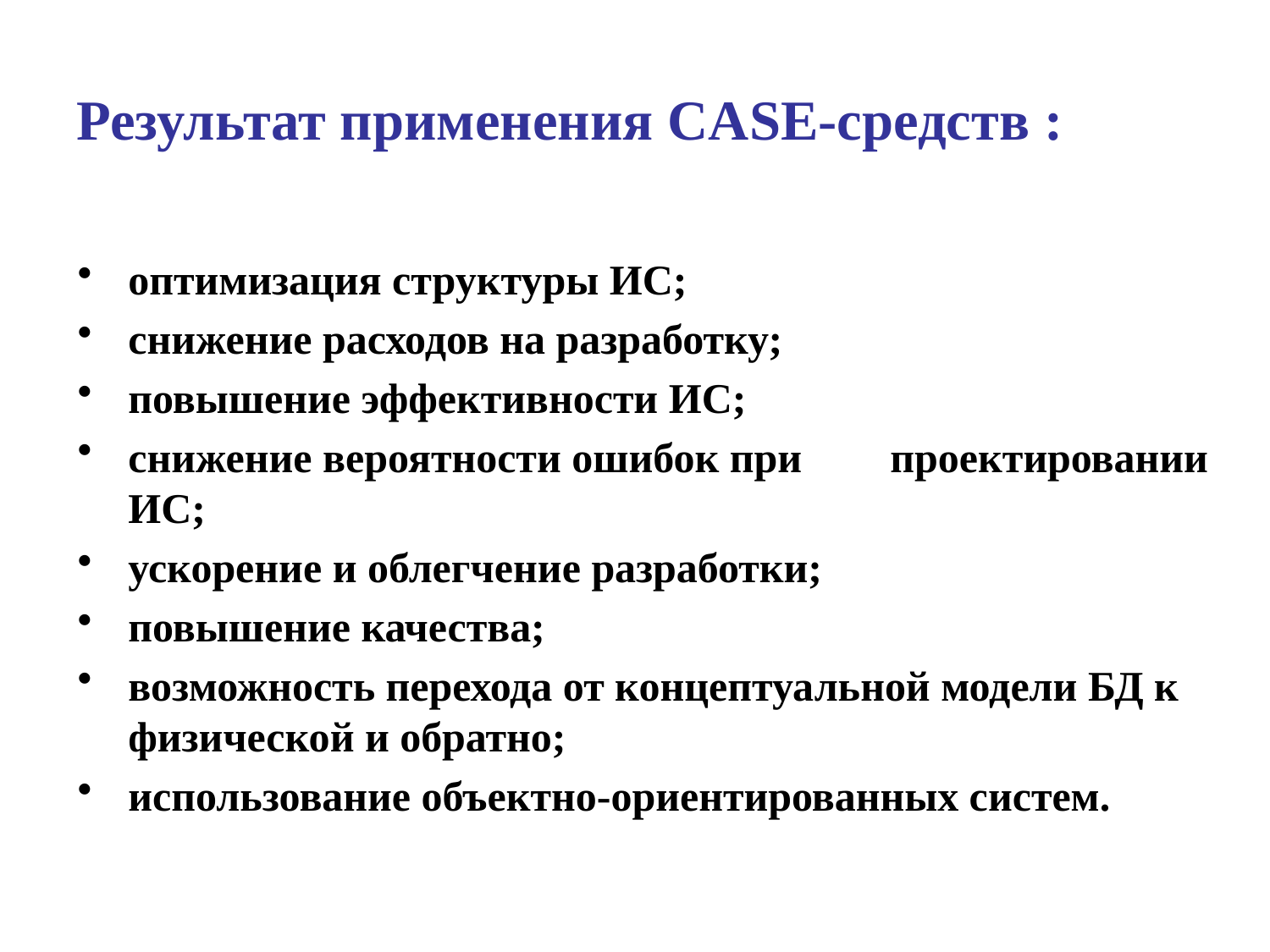

# Результат применения CASE-средств :
оптимизация структуры ИС;
снижение расходов на разработку;
повышение эффективности ИС;
снижение вероятности ошибок при 	проектировании ИС;
ускорение и облегчение разработки;
повышение качества;
возможность перехода от концептуальной модели БД к физической и обратно;
использование объектно-ориентированных систем.